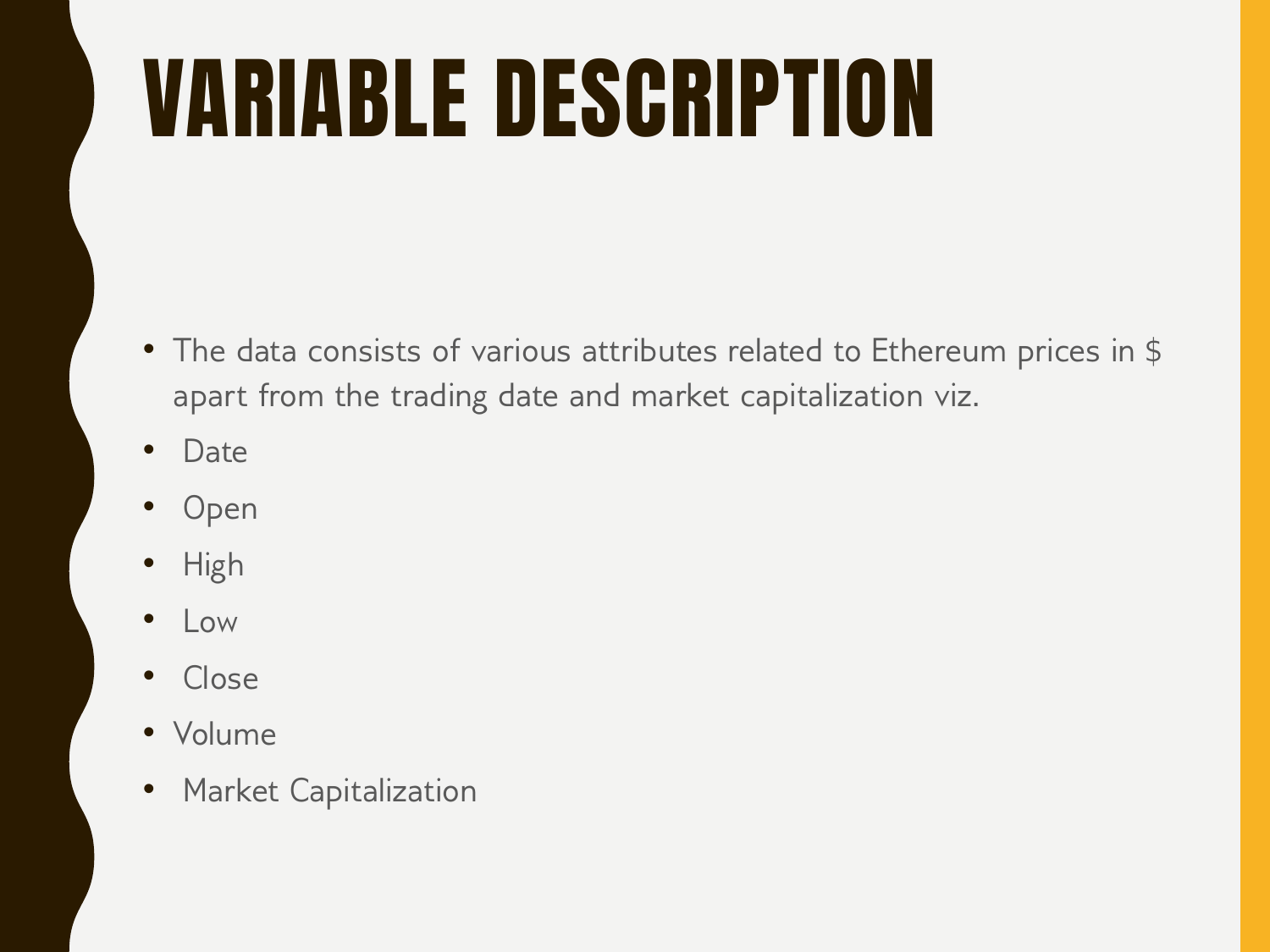

# VARIABLE DESCRIPTION
The data consists of various attributes related to Ethereum prices in $ apart from the trading date and market capitalization viz.
 Date
 Open
 High
 Low
 Close
Volume
 Market Capitalization